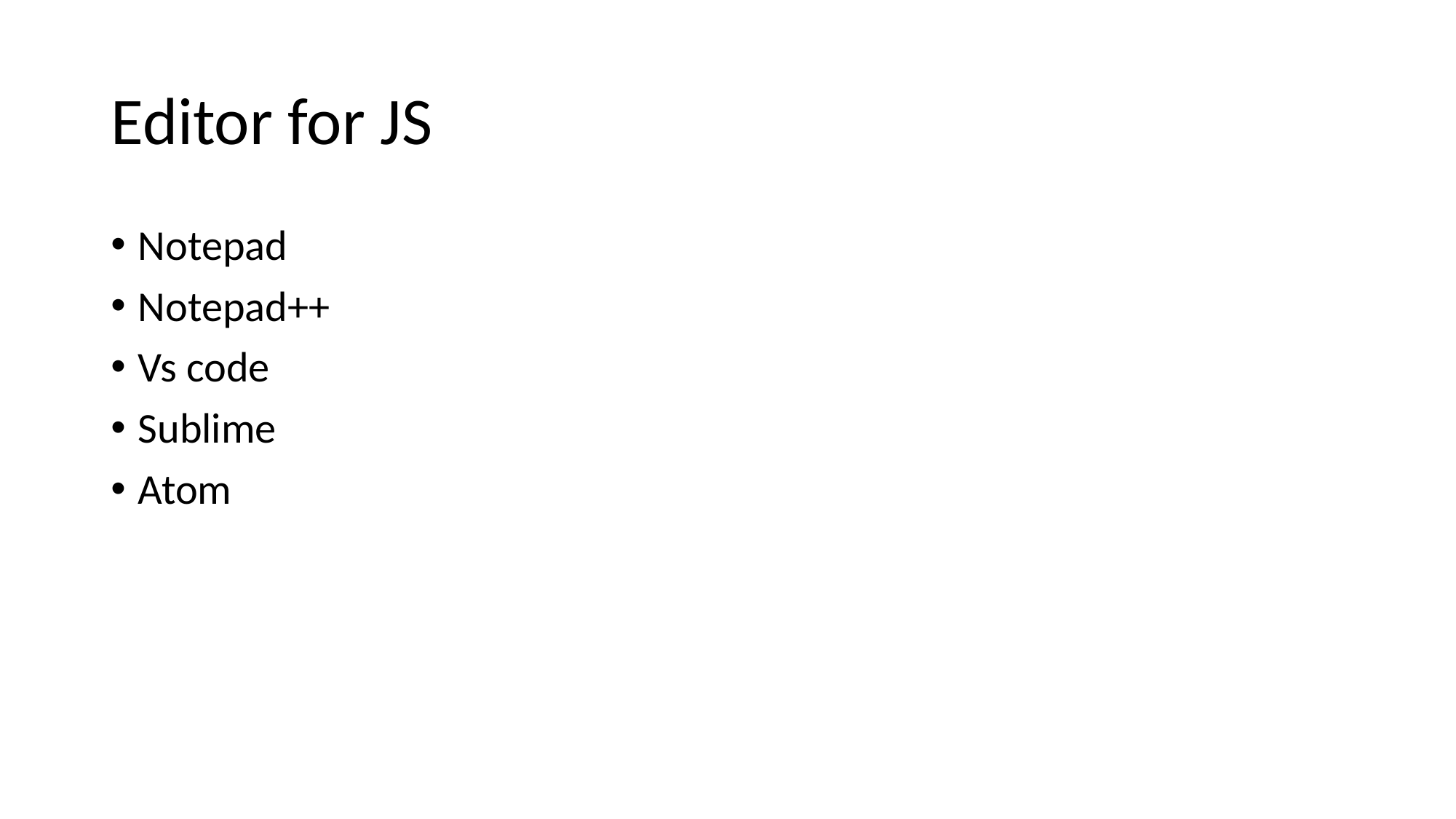

# Editor for JS
Notepad
Notepad++
Vs code
Sublime
Atom